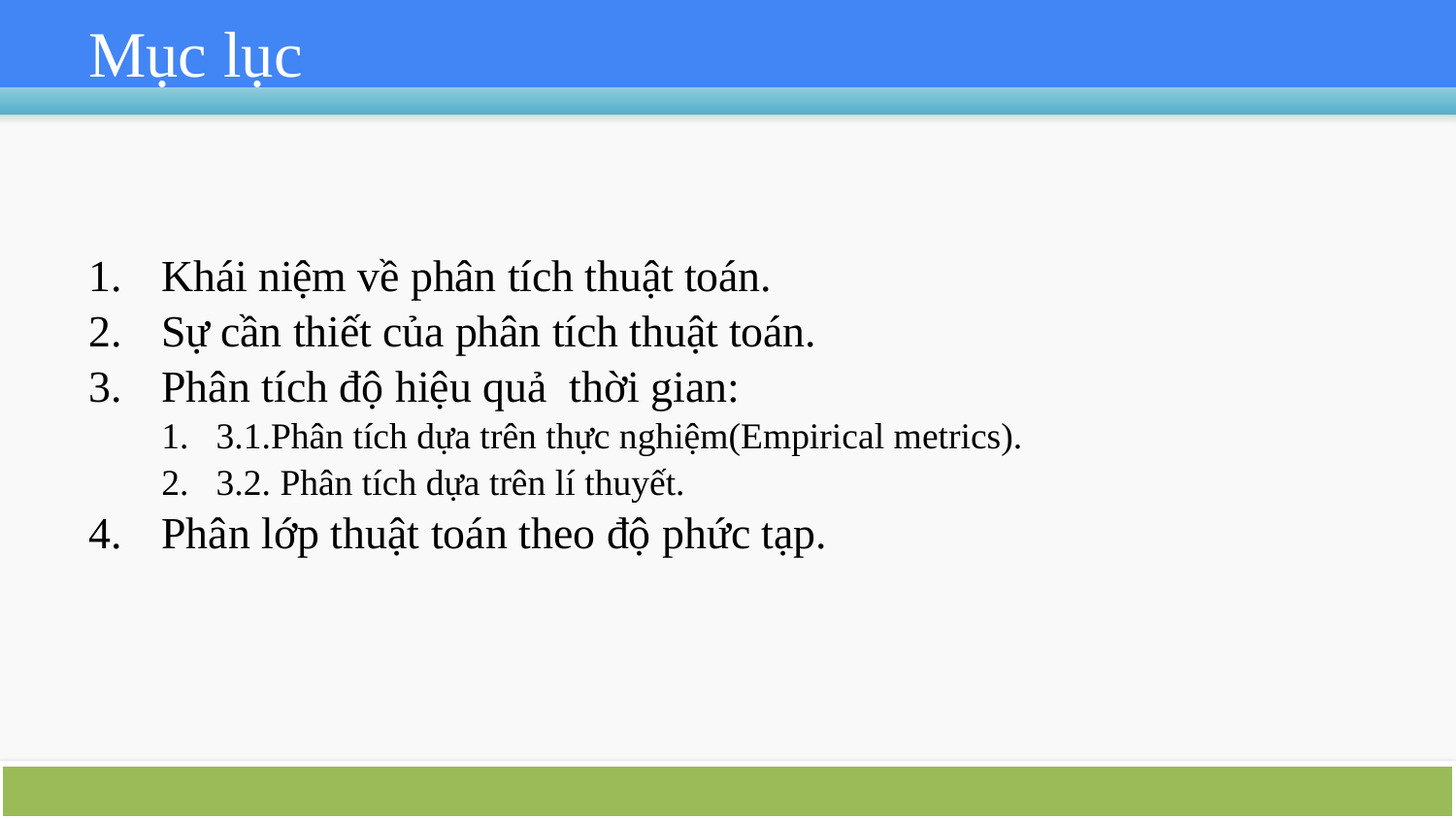

# Mục lục

Khái niệm về phân tích thuật toán.
Sự cần thiết của phân tích thuật toán.
Phân tích độ hiệu quả  thời gian:
3.1.Phân tích dựa trên thực nghiệm(Empirical metrics).
3.2. Phân tích dựa trên lí thuyết.
Phân lớp thuật toán theo độ phức tạp.

CS112.N22.KHCL - Nhóm 14
2